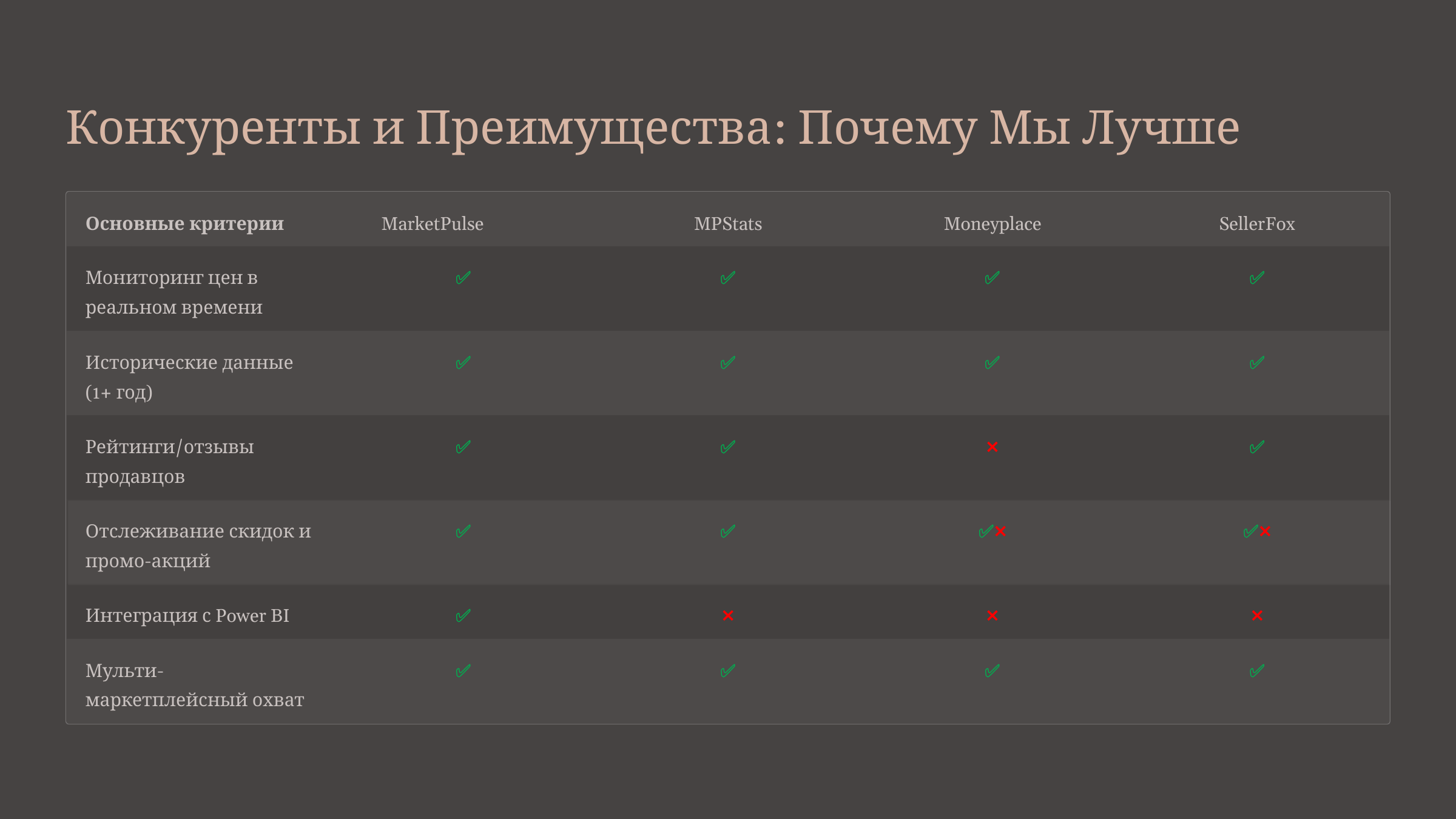

Конкуренты и Преимущества: Почему Мы Лучше

Основные критерии
       MarketPulse
MPStats
Moneyplace
SellerFox

Мониторинг цен в реальном времени
✅
✅
✅
✅

Исторические данные (1+ год)
✅
✅
✅
✅

Рейтинги/отзывы продавцов
✅
✅
❌
✅

Отслеживание скидок и промо-акций
✅
✅
✅❌
✅❌

Интеграция с Power BI
✅
❌
❌
❌

Мульти-маркетплейсный охват
✅
✅
✅
✅